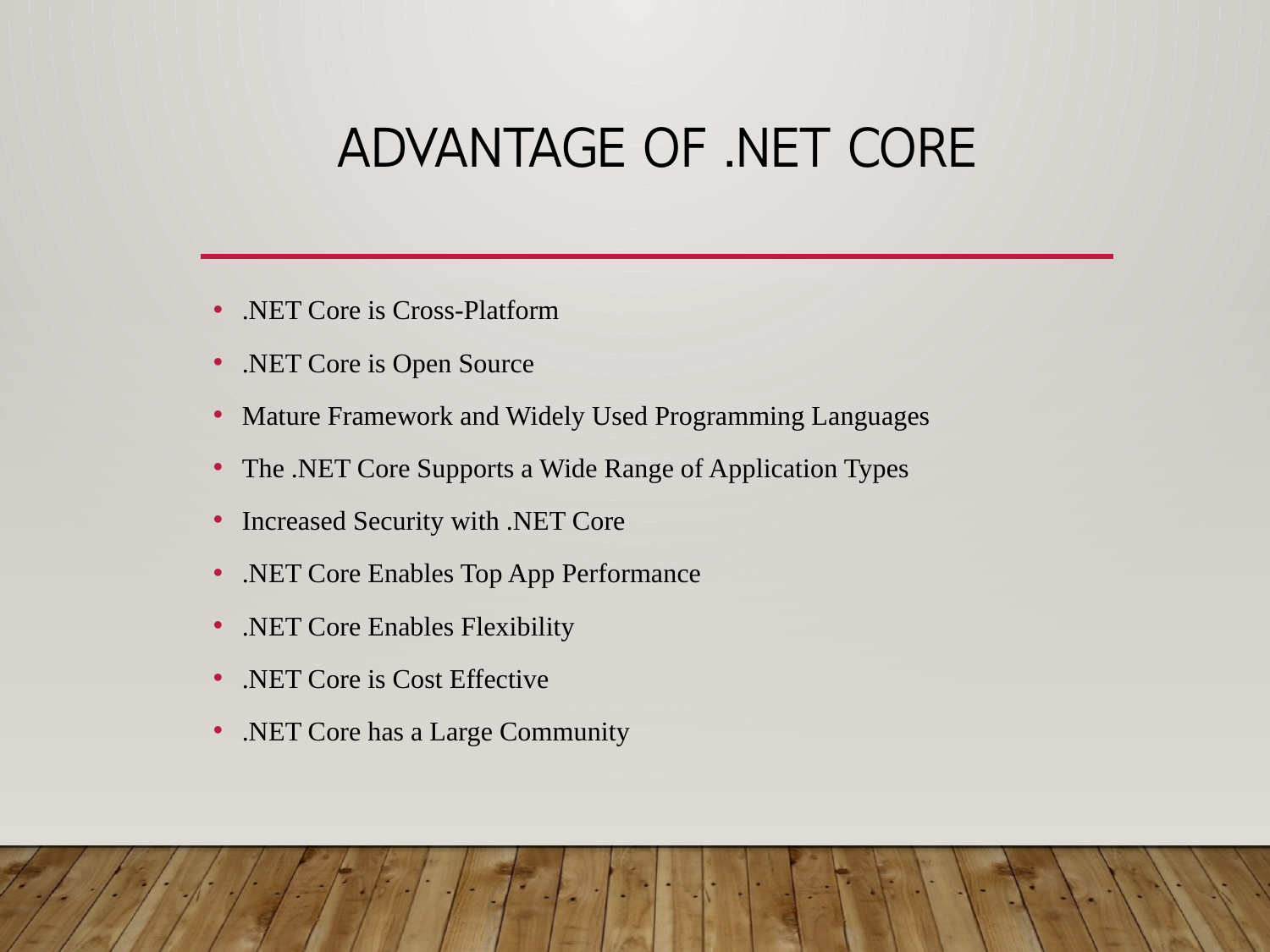

# Advantage of .Net Core
.NET Core is Cross-Platform
.NET Core is Open Source
Mature Framework and Widely Used Programming Languages
The .NET Core Supports a Wide Range of Application Types
Increased Security with .NET Core
.NET Core Enables Top App Performance
.NET Core Enables Flexibility
.NET Core is Cost Effective
.NET Core has a Large Community